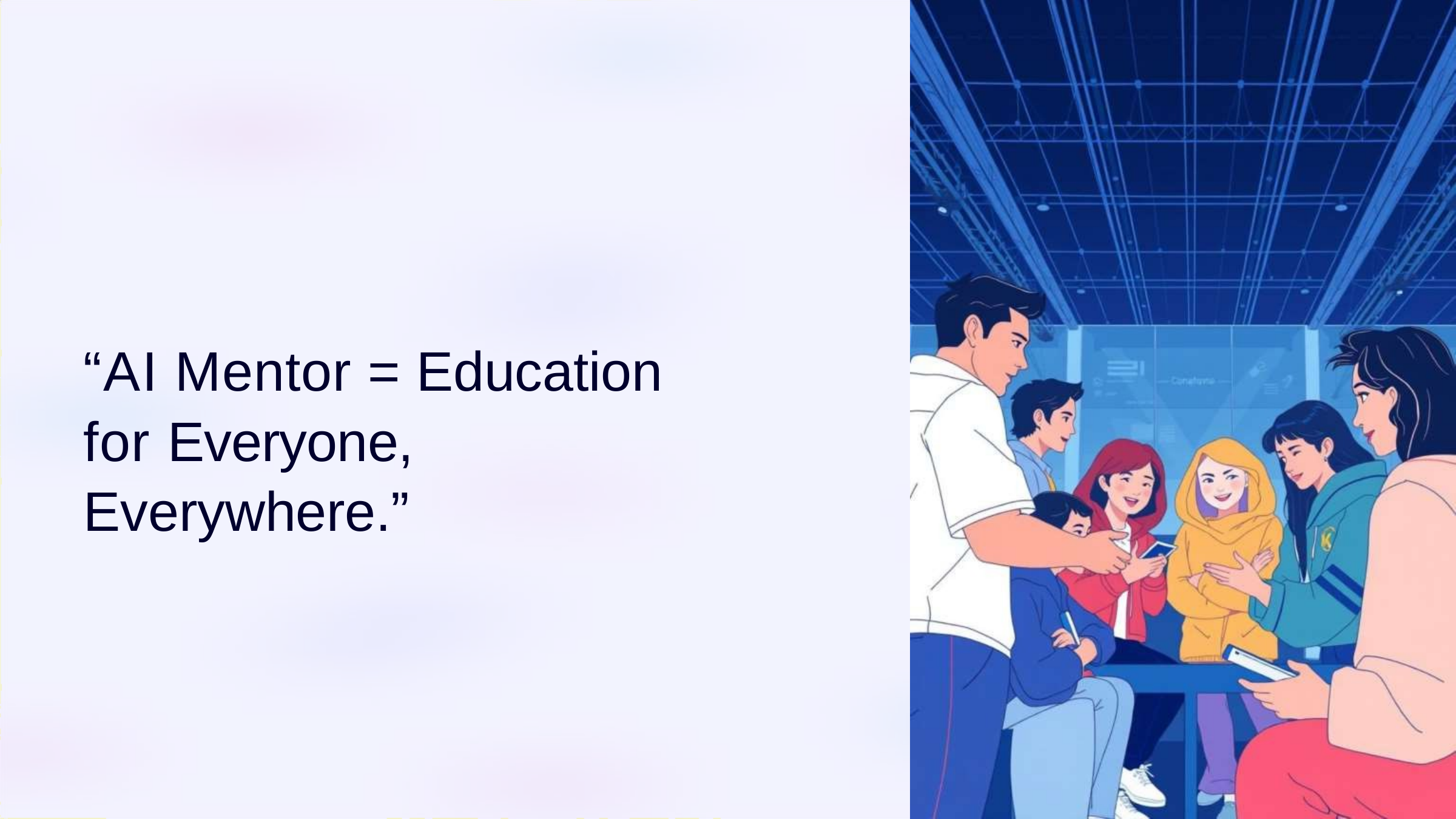

# “AI Mentor = Education for Everyone, Everywhere.”